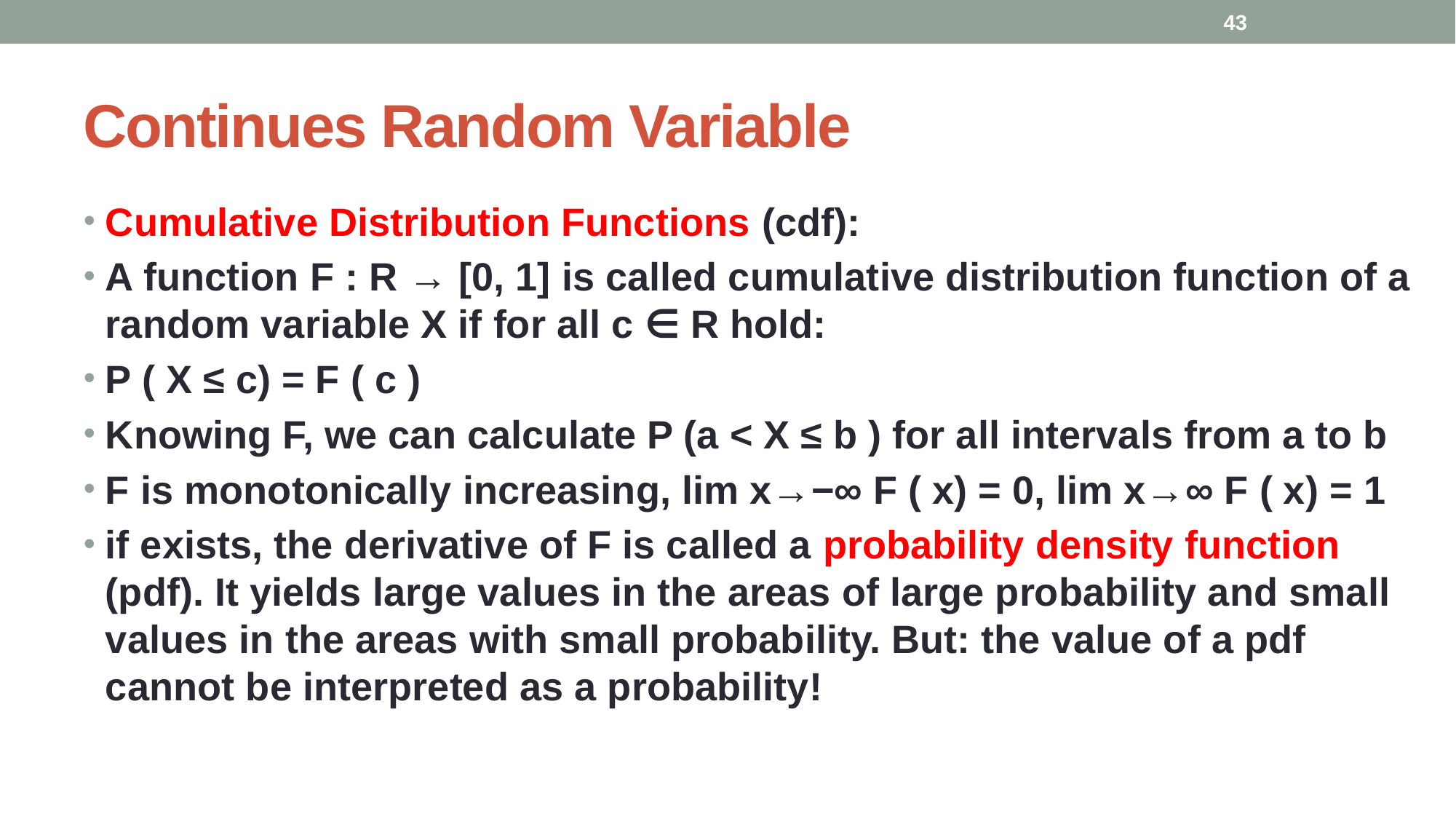

43
# Continues Random Variable
Cumulative Distribution Functions (cdf):
A function F : R → [0, 1] is called cumulative distribution function of a random variable X if for all c ∈ R hold:
P ( X ≤ c) = F ( c )
Knowing F, we can calculate P (a < X ≤ b ) for all intervals from a to b
F is monotonically increasing, lim x→−∞ F ( x) = 0, lim x→∞ F ( x) = 1
if exists, the derivative of F is called a probability density function (pdf). It yields large values in the areas of large probability and small values in the areas with small probability. But: the value of a pdf cannot be interpreted as a probability!